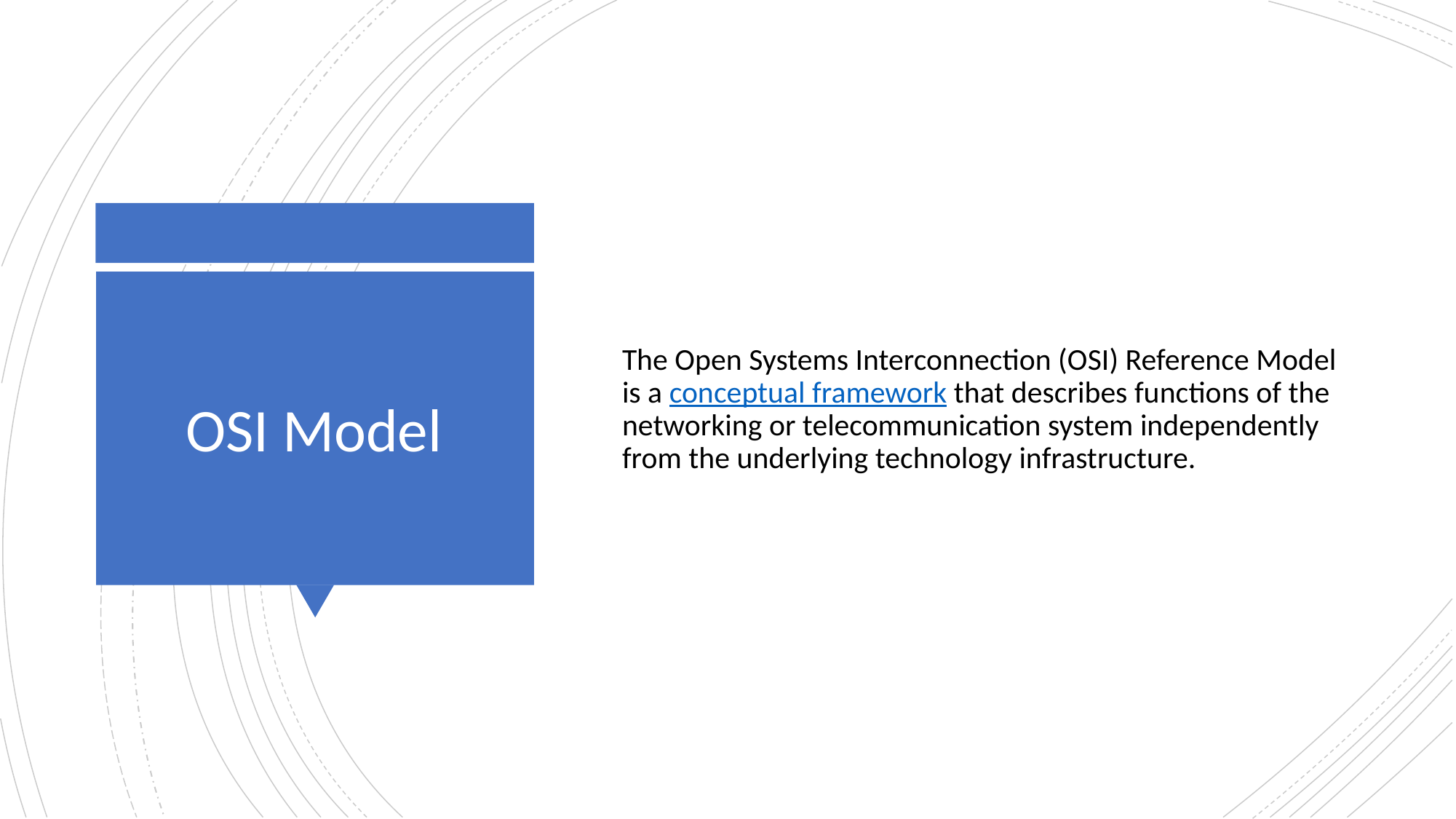

The Open Systems Interconnection (OSI) Reference Model is a conceptual framework that describes functions of the networking or telecommunication system independently from the underlying technology infrastructure.

# OSI Model